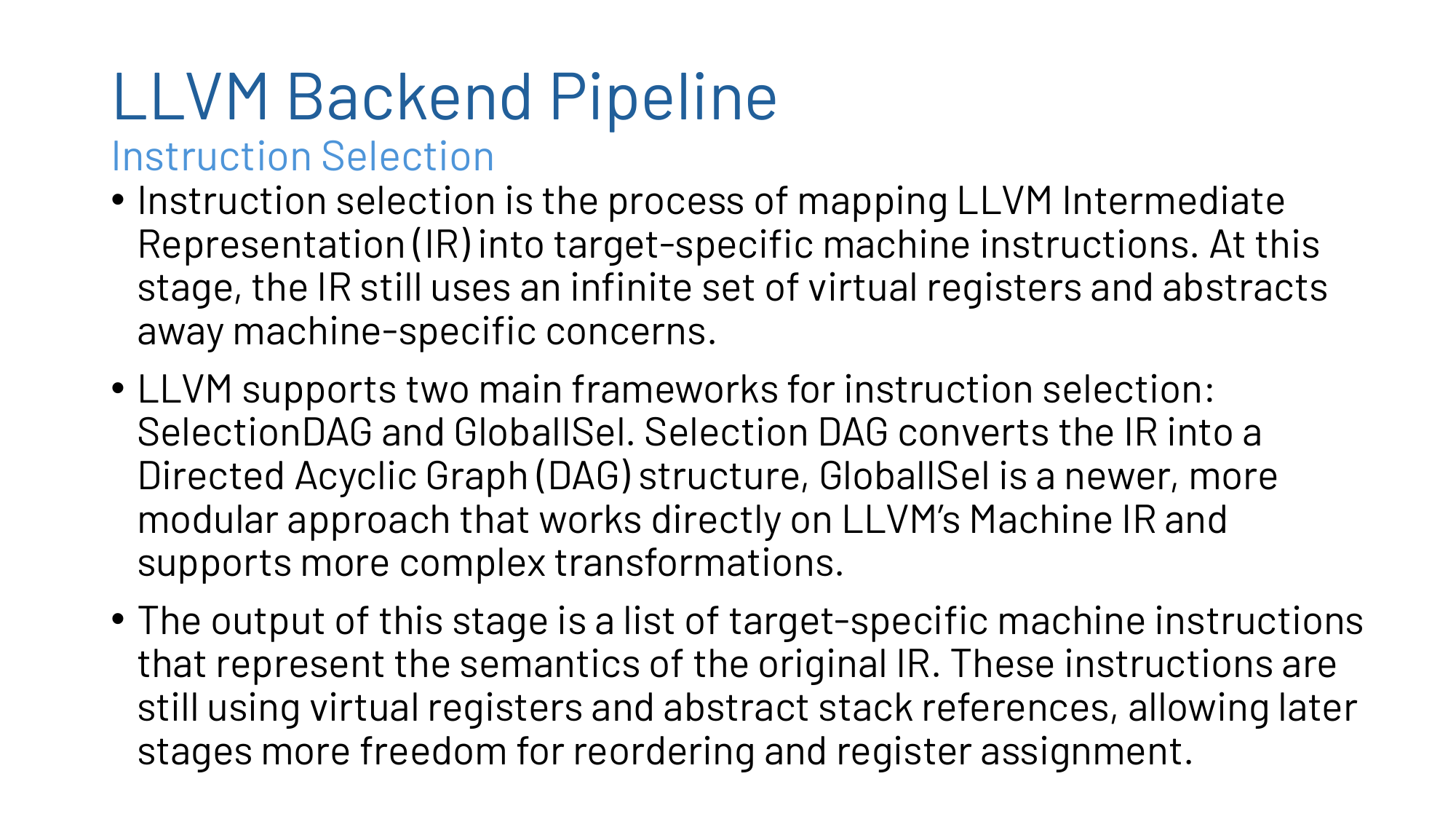

# LLVM Backend Pipeline Instruction Selection
Instruction selection is the process of mapping LLVM Intermediate Representation (IR) into target-specific machine instructions. At this stage, the IR still uses an infinite set of virtual registers and abstracts away machine-specific concerns.
LLVM supports two main frameworks for instruction selection: SelectionDAG and GlobalISel. Selection DAG converts the IR into a Directed Acyclic Graph (DAG) structure, GlobalISel is a newer, more modular approach that works directly on LLVM’s Machine IR and supports more complex transformations.
The output of this stage is a list of target-specific machine instructions that represent the semantics of the original IR. These instructions are still using virtual registers and abstract stack references, allowing later stages more freedom for reordering and register assignment.